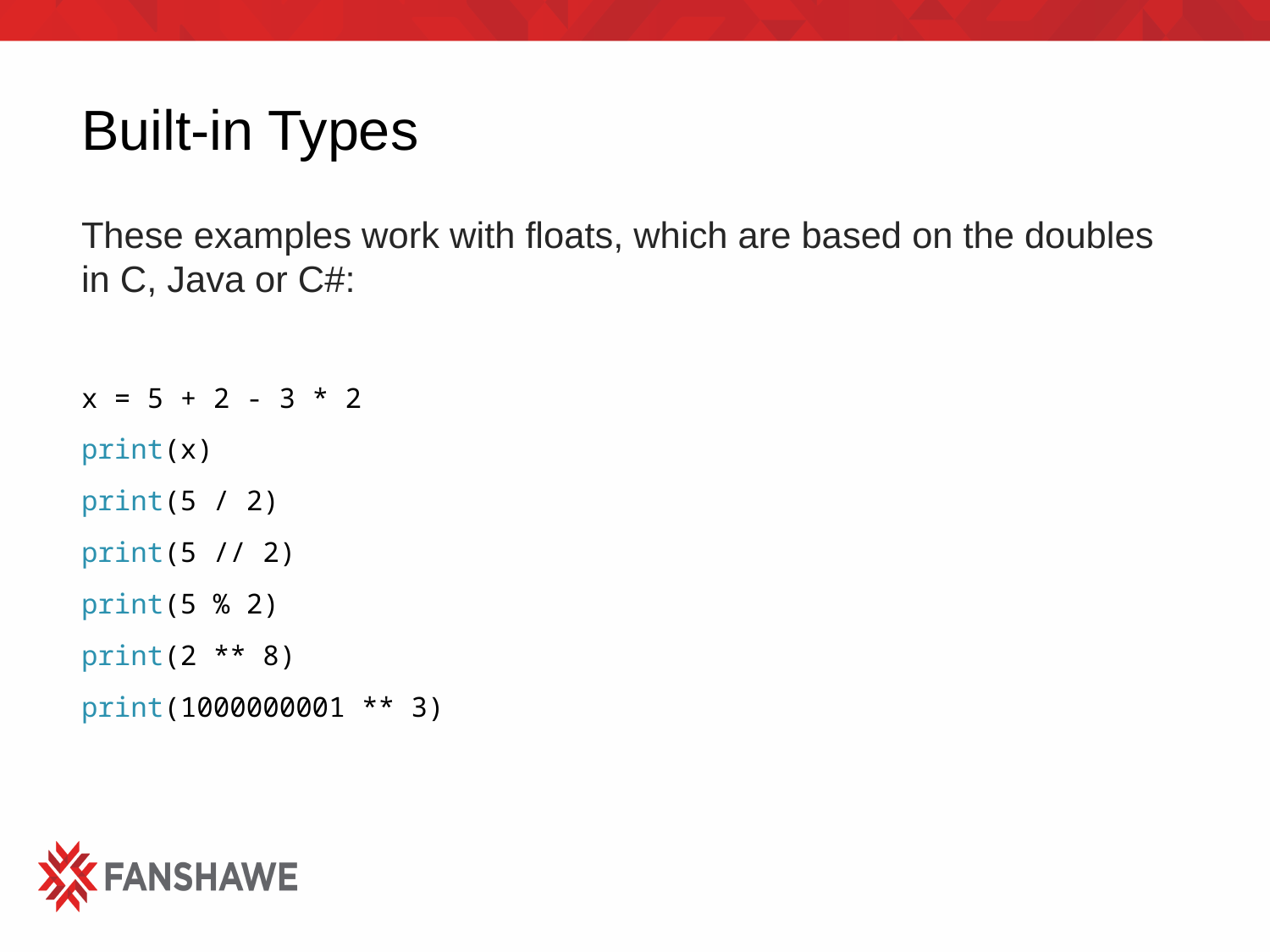

# Built-in Types
These examples work with floats, which are based on the doubles in C, Java or C#:

x = 5 + 2 - 3 * 2
print(x)
print(5 / 2)
print(5 // 2)
print(5 % 2)
print(2 ** 8)
print(1000000001 ** 3)